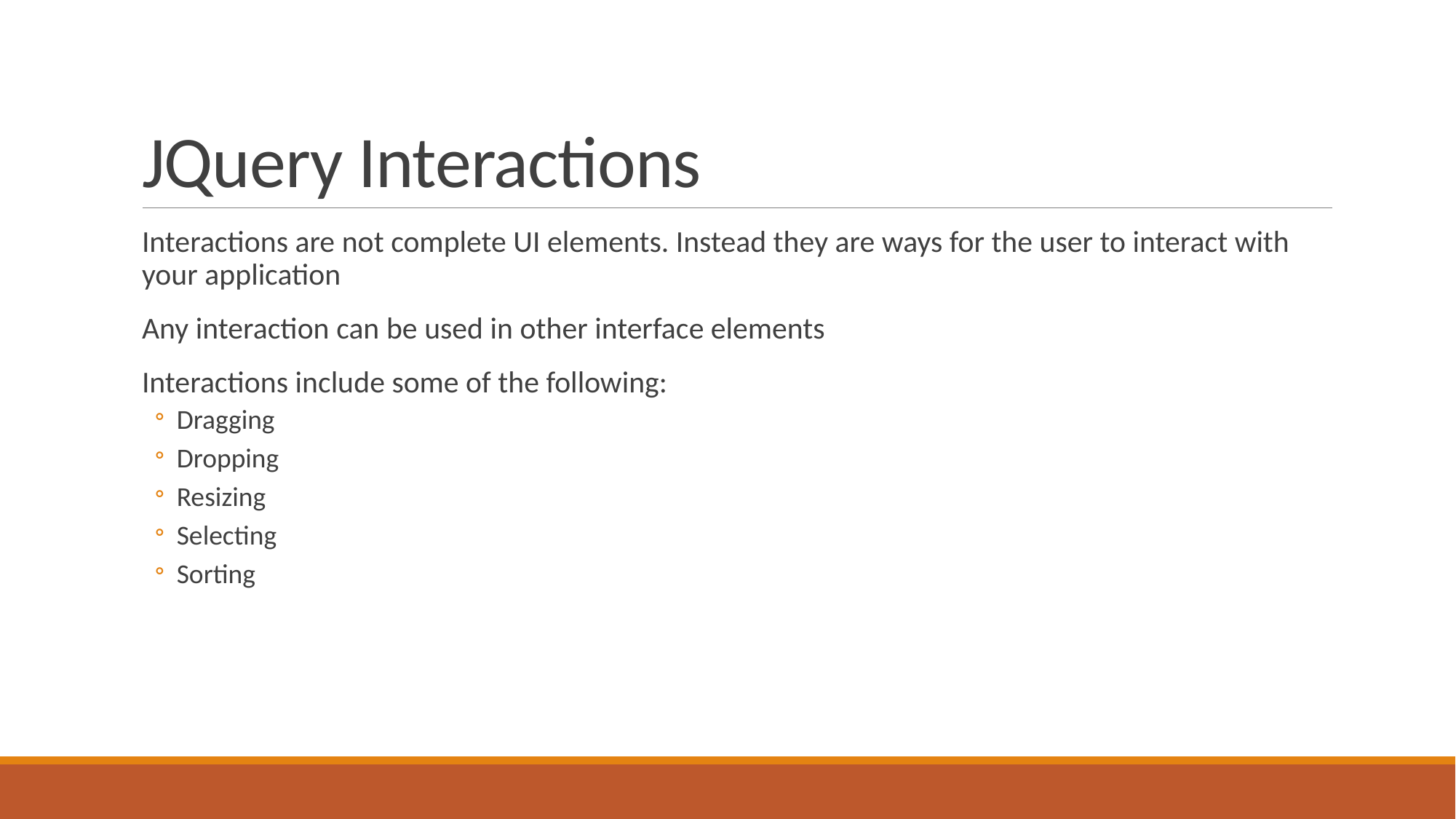

# JQuery Interactions
Interactions are not complete UI elements. Instead they are ways for the user to interact with your application
Any interaction can be used in other interface elements
Interactions include some of the following:
Dragging
Dropping
Resizing
Selecting
Sorting